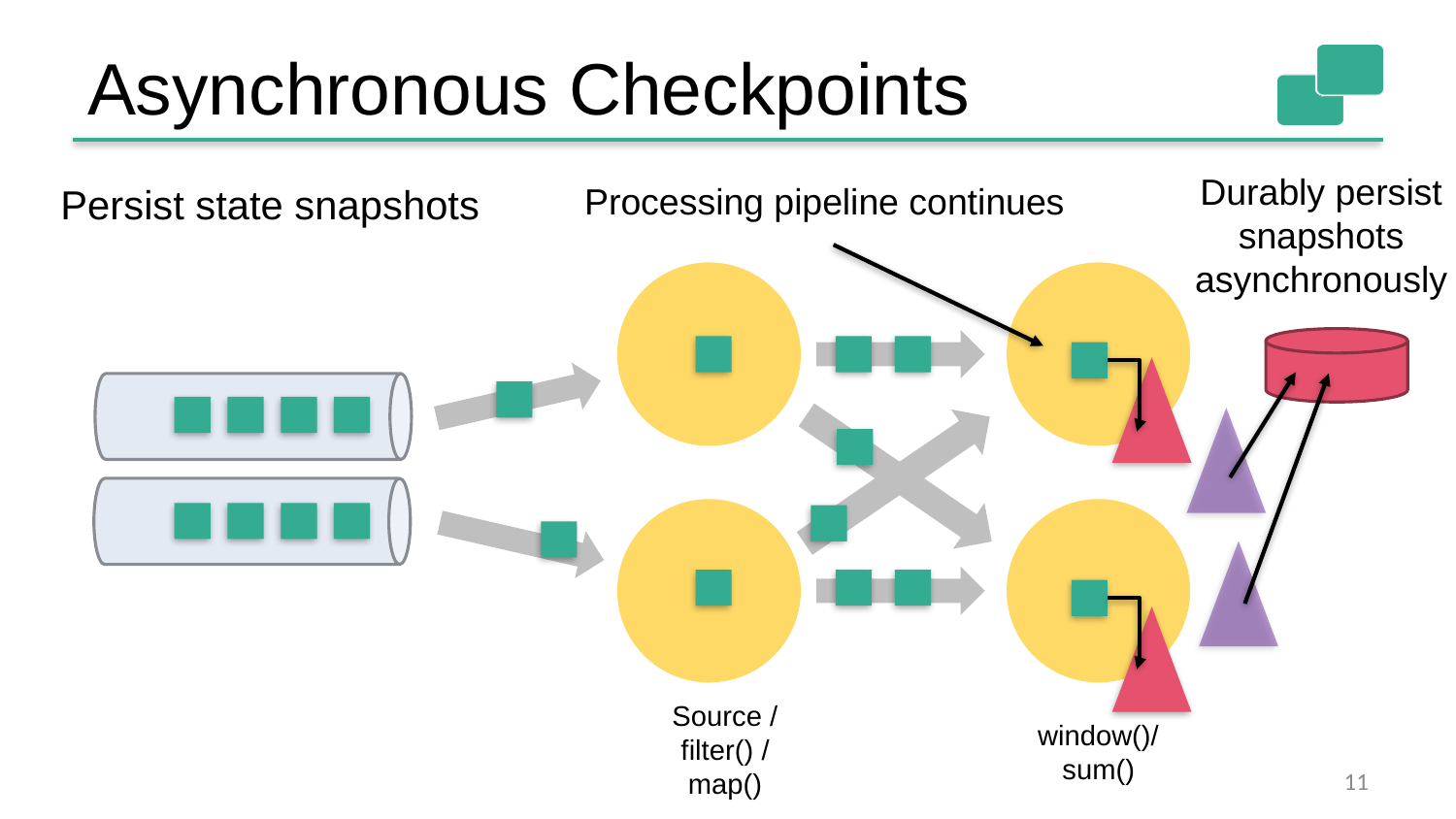

# Asynchronous Checkpoints
Durably persist
snapshots
asynchronously
Processing pipeline continues
Persist state snapshots

Source /
filter() /
map()
window()/
sum()
11